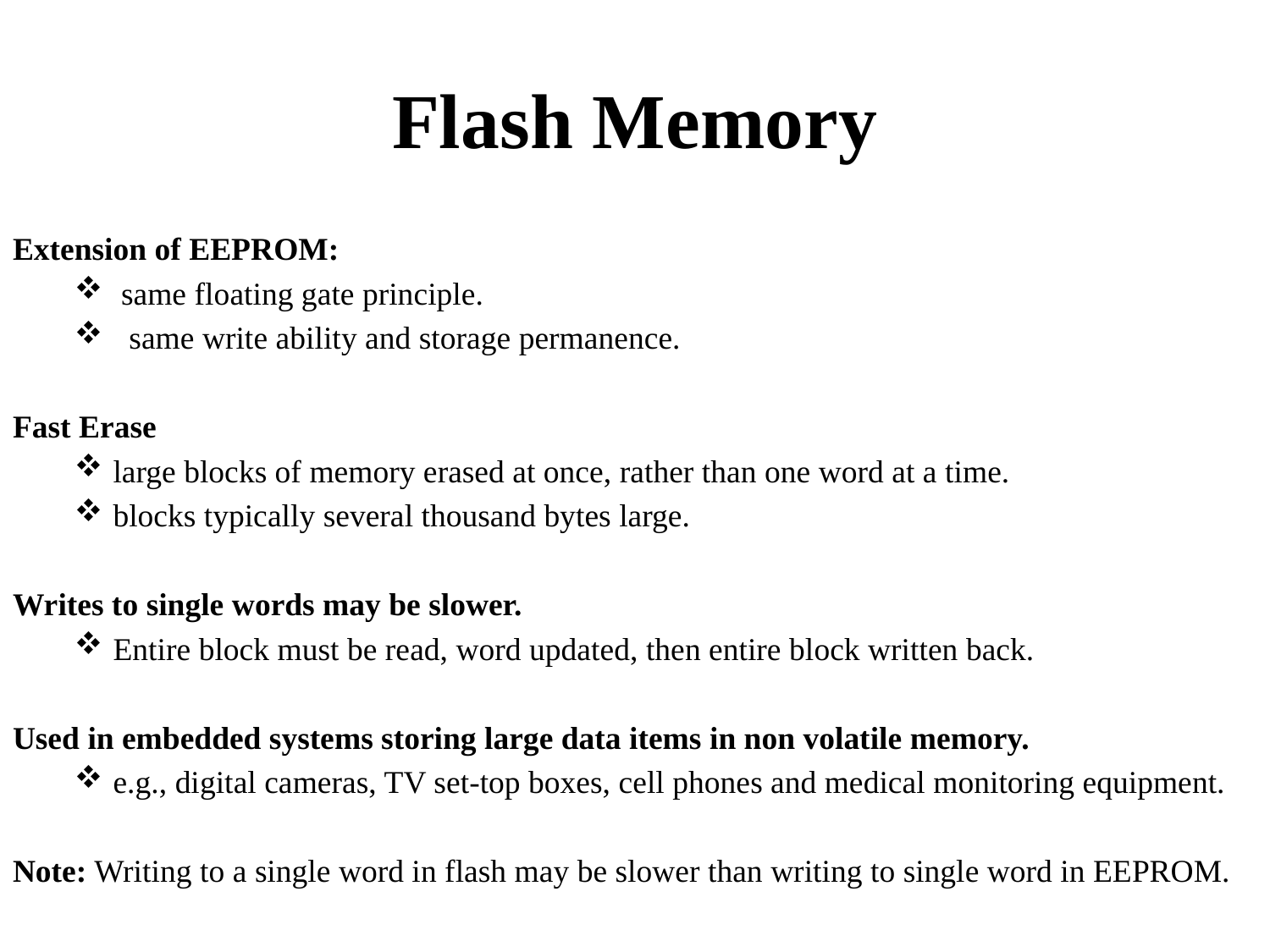

# Flash Memory
Extension of EEPROM:
 same floating gate principle.
  same write ability and storage permanence.

Fast Erase
large blocks of memory erased at once, rather than one word at a time.
blocks typically several thousand bytes large.

Writes to single words may be slower.
Entire block must be read, word updated, then entire block written back.

Used in embedded systems storing large data items in non volatile memory.
e.g., digital cameras, TV set-top boxes, cell phones and medical monitoring equipment.

Note: Writing to a single word in flash may be slower than writing to single word in EEPROM.